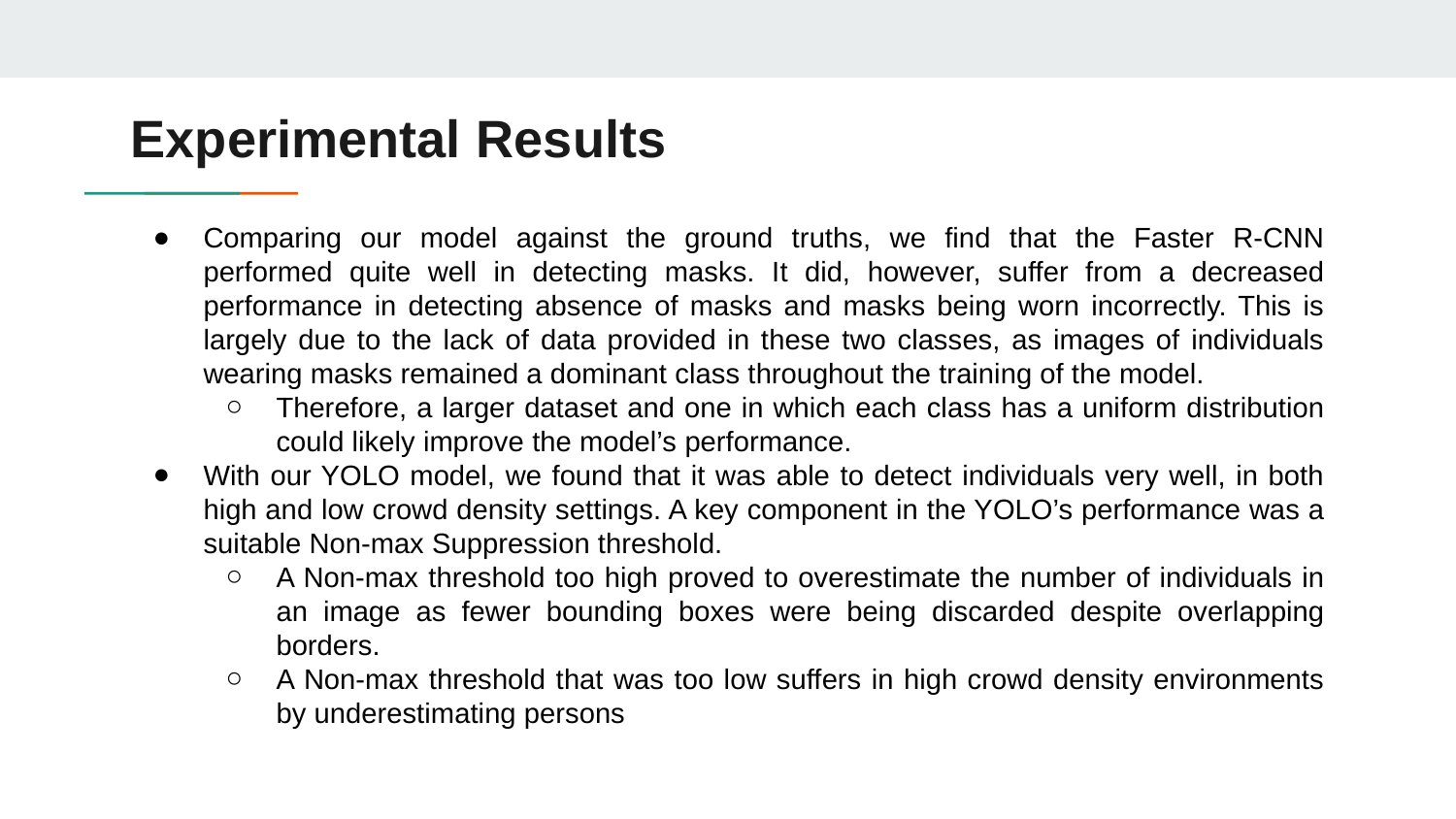

# Experimental Results
Comparing our model against the ground truths, we find that the Faster R-CNN performed quite well in detecting masks. It did, however, suffer from a decreased performance in detecting absence of masks and masks being worn incorrectly. This is largely due to the lack of data provided in these two classes, as images of individuals wearing masks remained a dominant class throughout the training of the model.
Therefore, a larger dataset and one in which each class has a uniform distribution could likely improve the model’s performance.
With our YOLO model, we found that it was able to detect individuals very well, in both high and low crowd density settings. A key component in the YOLO’s performance was a suitable Non-max Suppression threshold.
A Non-max threshold too high proved to overestimate the number of individuals in an image as fewer bounding boxes were being discarded despite overlapping borders.
A Non-max threshold that was too low suffers in high crowd density environments by underestimating persons